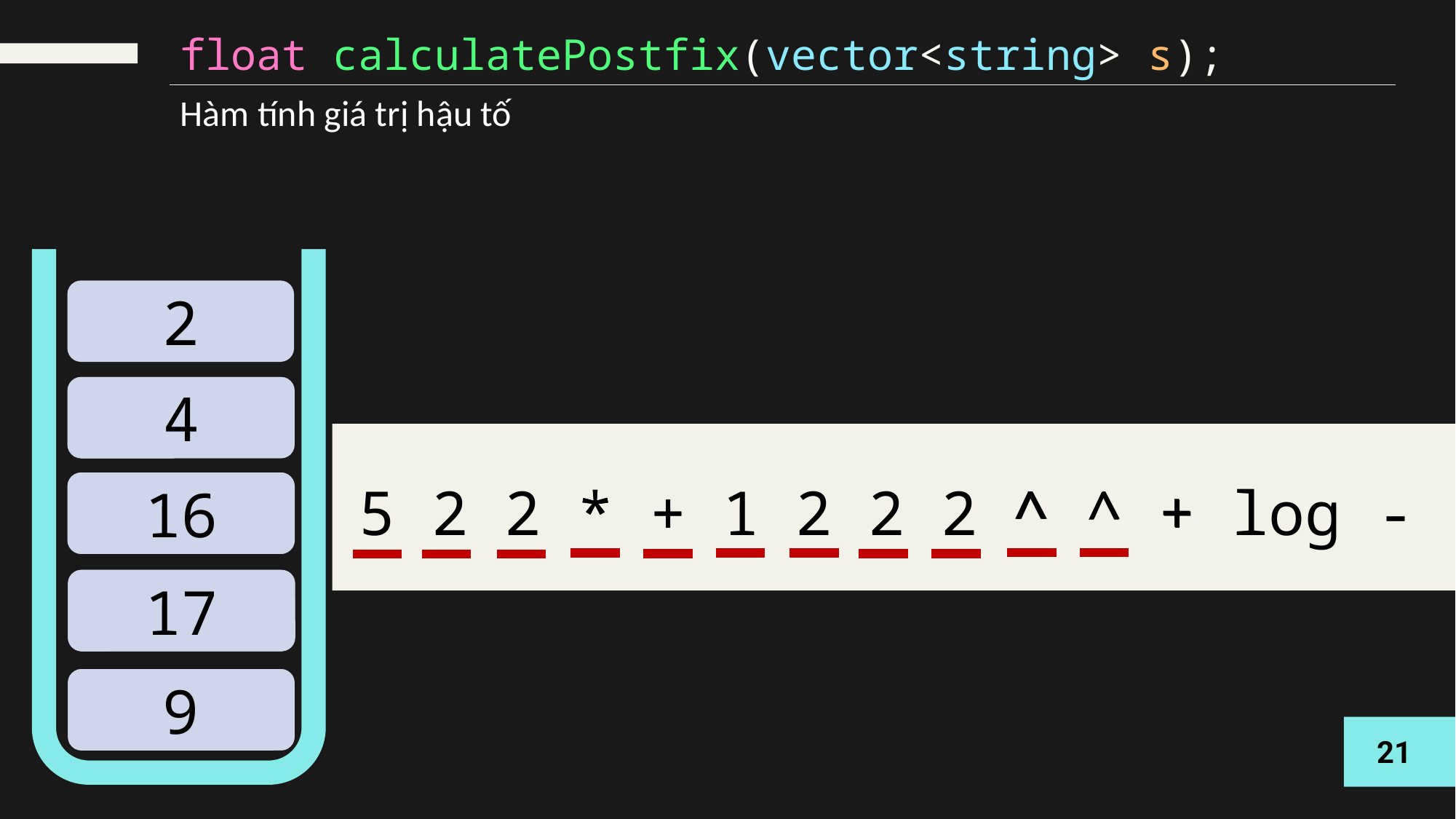

float calculatePostfix(vector<string> s);

Hàm tính giá trị hậu tố

2
2
4

+
*
5 2 2 * + 1 2 2 2 ^ ^ + log -
+
^
^
2
2
16
2
4
1
17
9
5

21